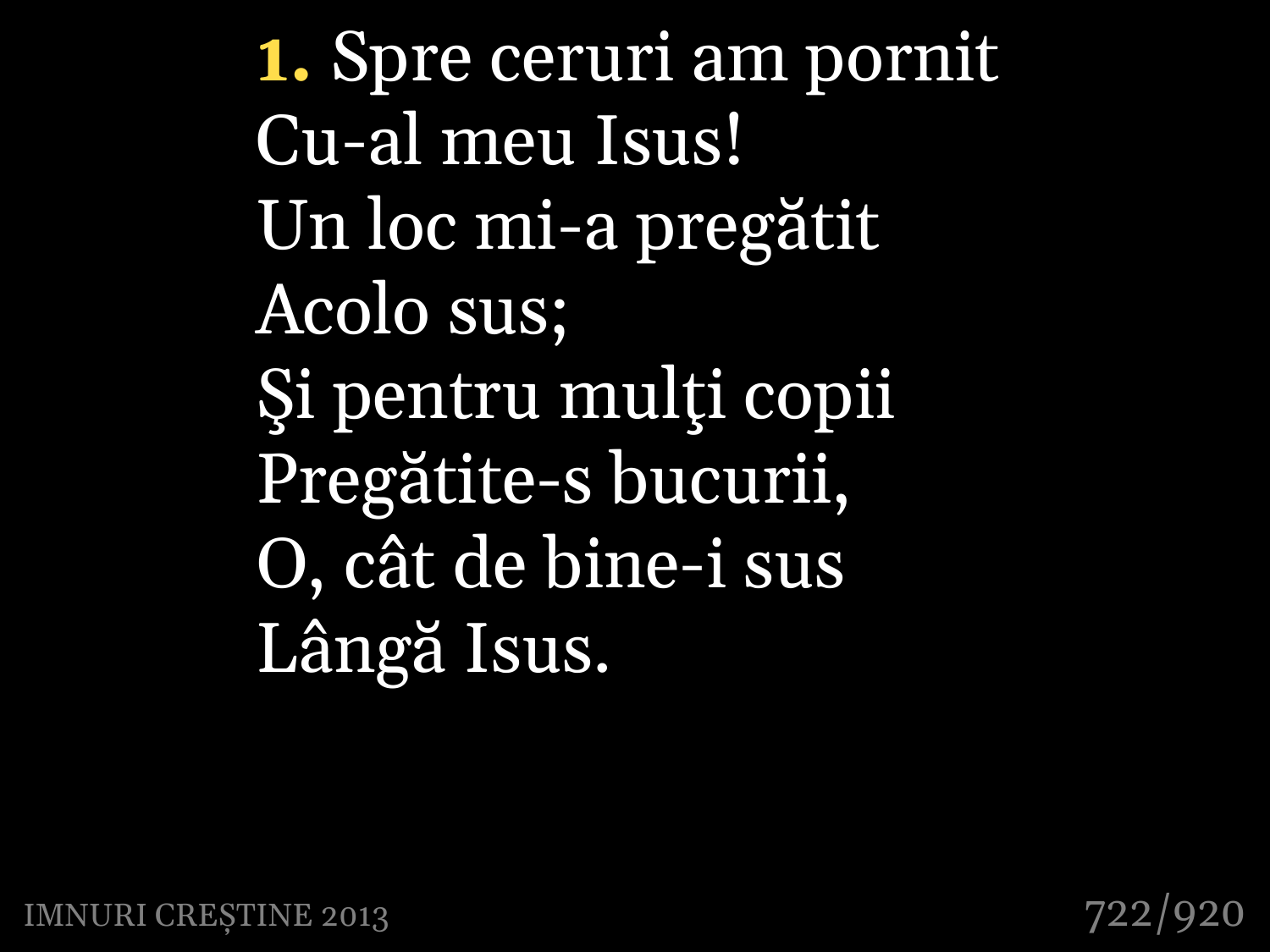

1. Spre ceruri am pornit
Cu-al meu Isus!
Un loc mi-a pregătit
Acolo sus;
Şi pentru mulţi copii
Pregătite-s bucurii,
O, cât de bine-i sus
Lângă Isus.
722/920
IMNURI CREȘTINE 2013